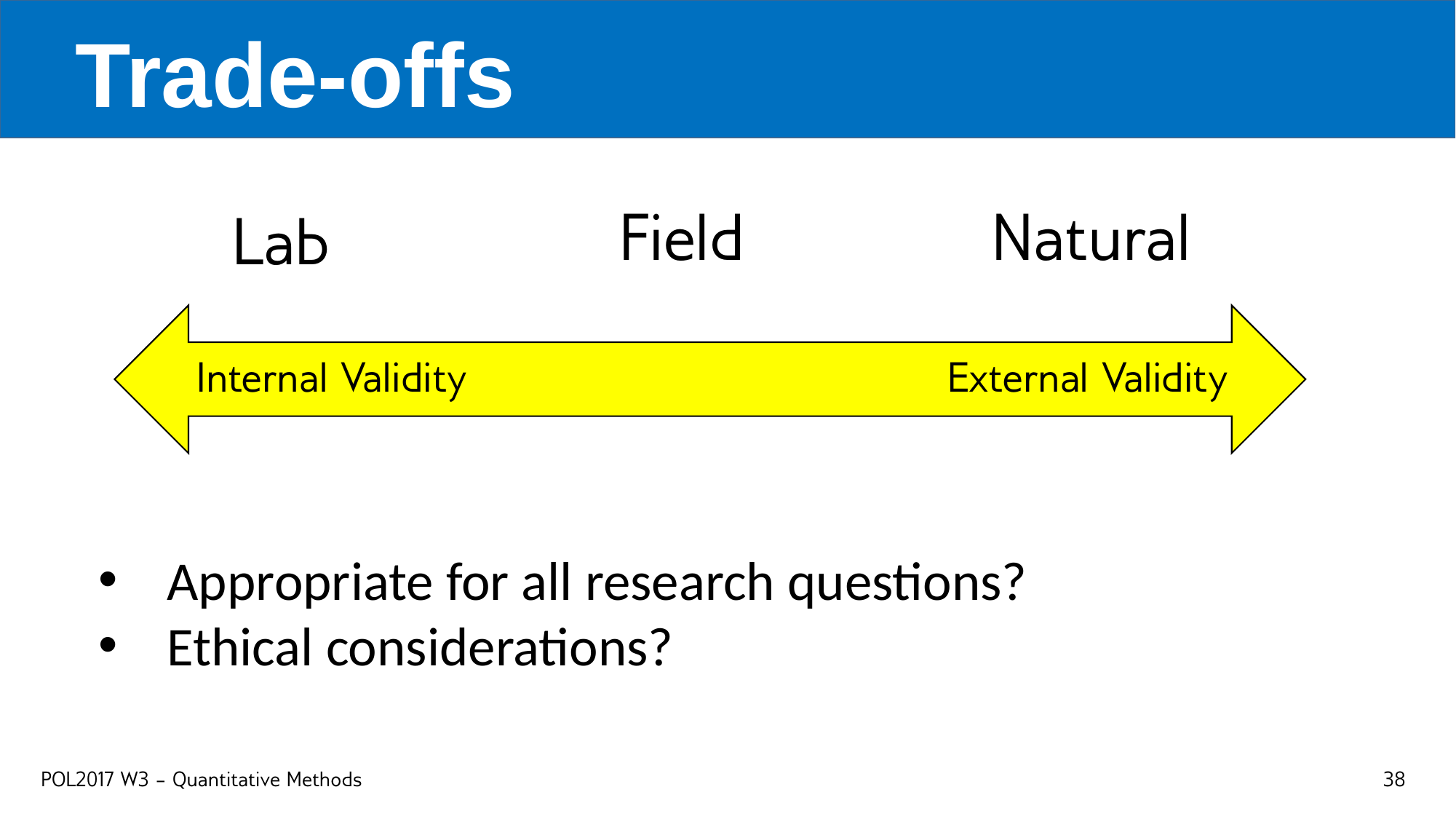

# Trade-offs
Field
Natural
Lab

External Validity
Internal Validity
Appropriate for all research questions?
Ethical considerations?
POL2017 W3 – Quantitative Methods
38